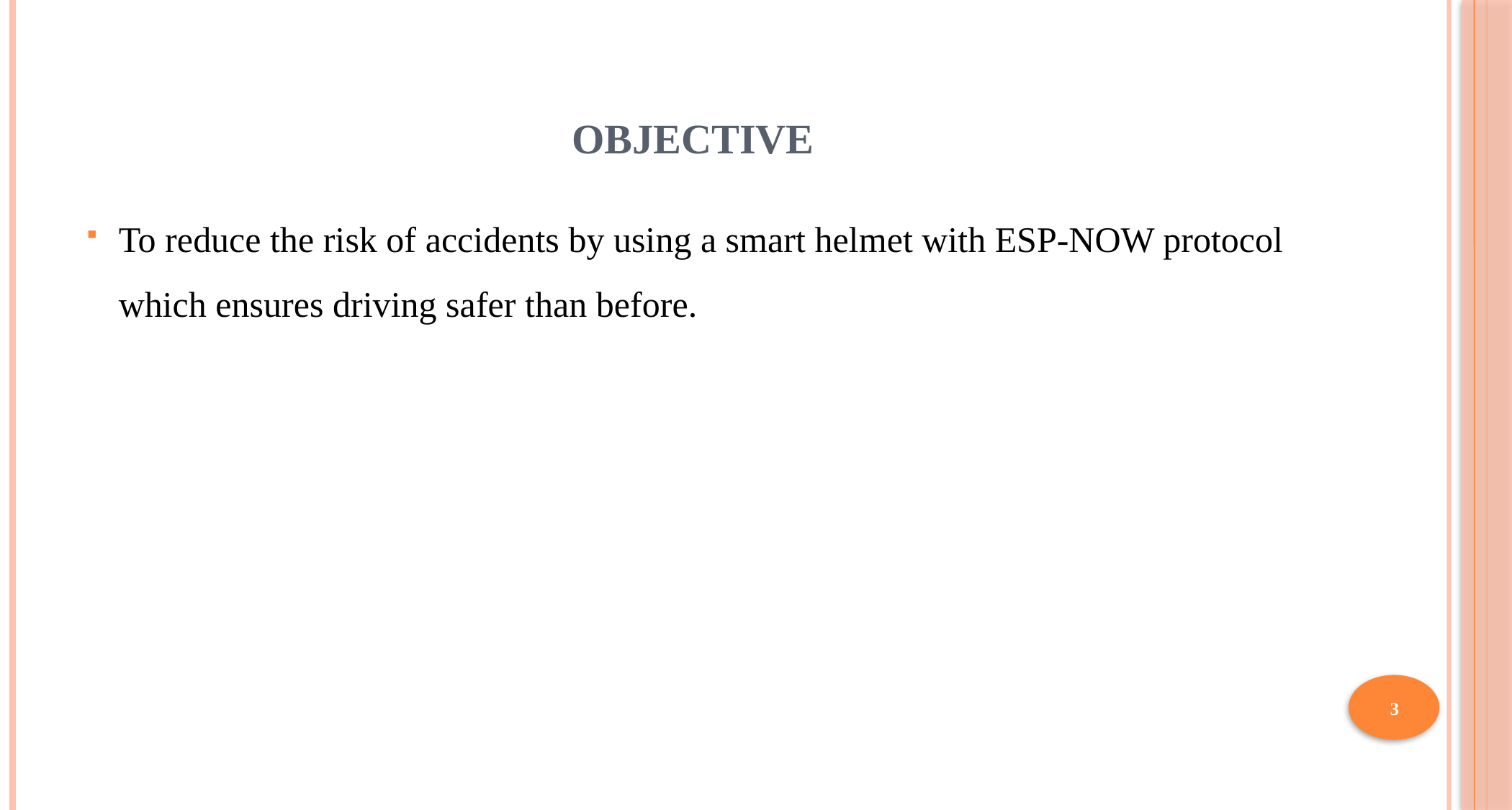

# OBJECTIVE
To reduce the risk of accidents by using a smart helmet with ESP-NOW protocol which ensures driving safer than before.

3